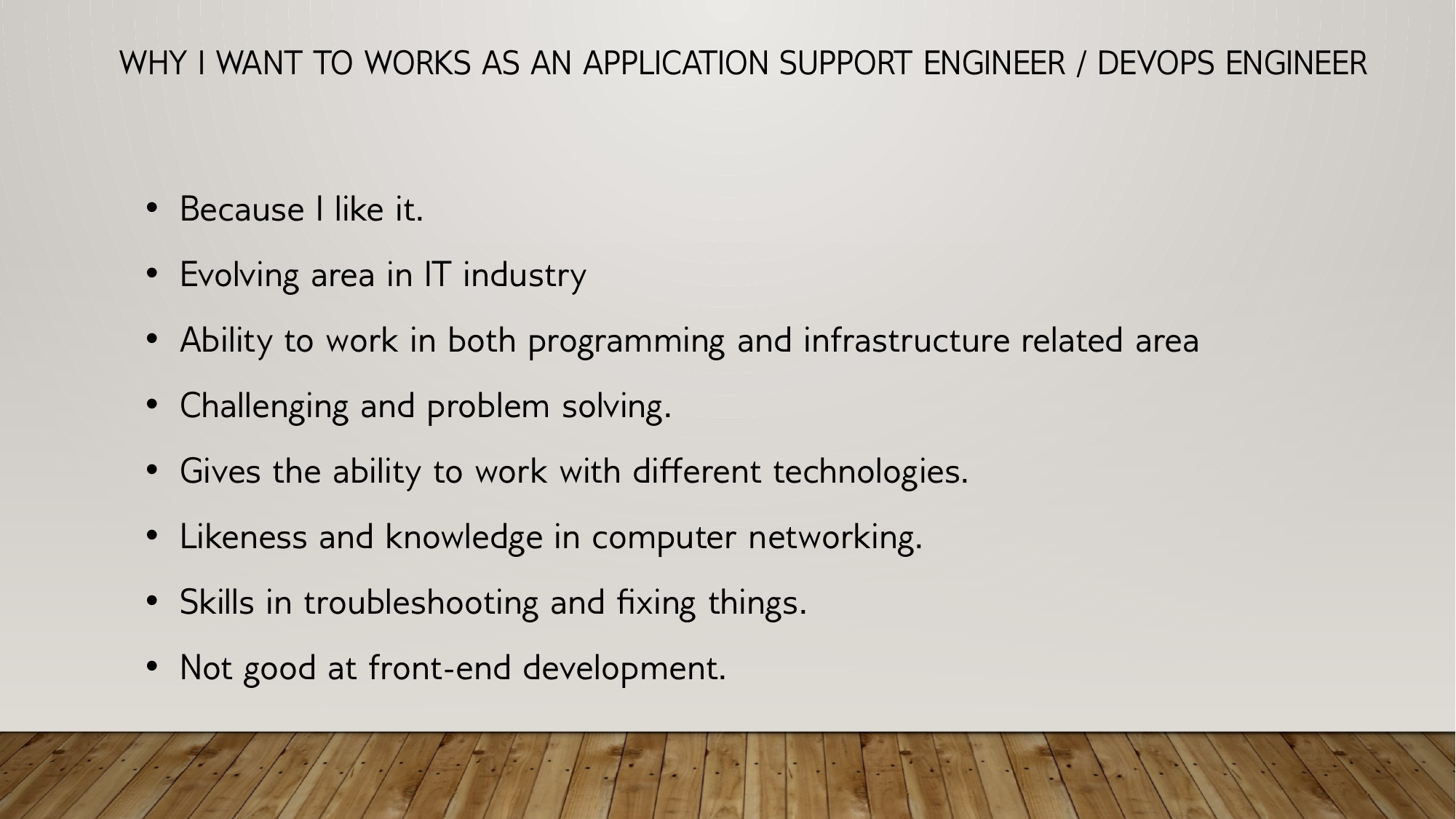

Why I want to works as an Application Support Engineer / DevOps Engineer
Because I like it.
Evolving area in IT industry
Ability to work in both programming and infrastructure related area
Challenging and problem solving.
Gives the ability to work with different technologies.
Likeness and knowledge in computer networking.
Skills in troubleshooting and fixing things.
Not good at front-end development.